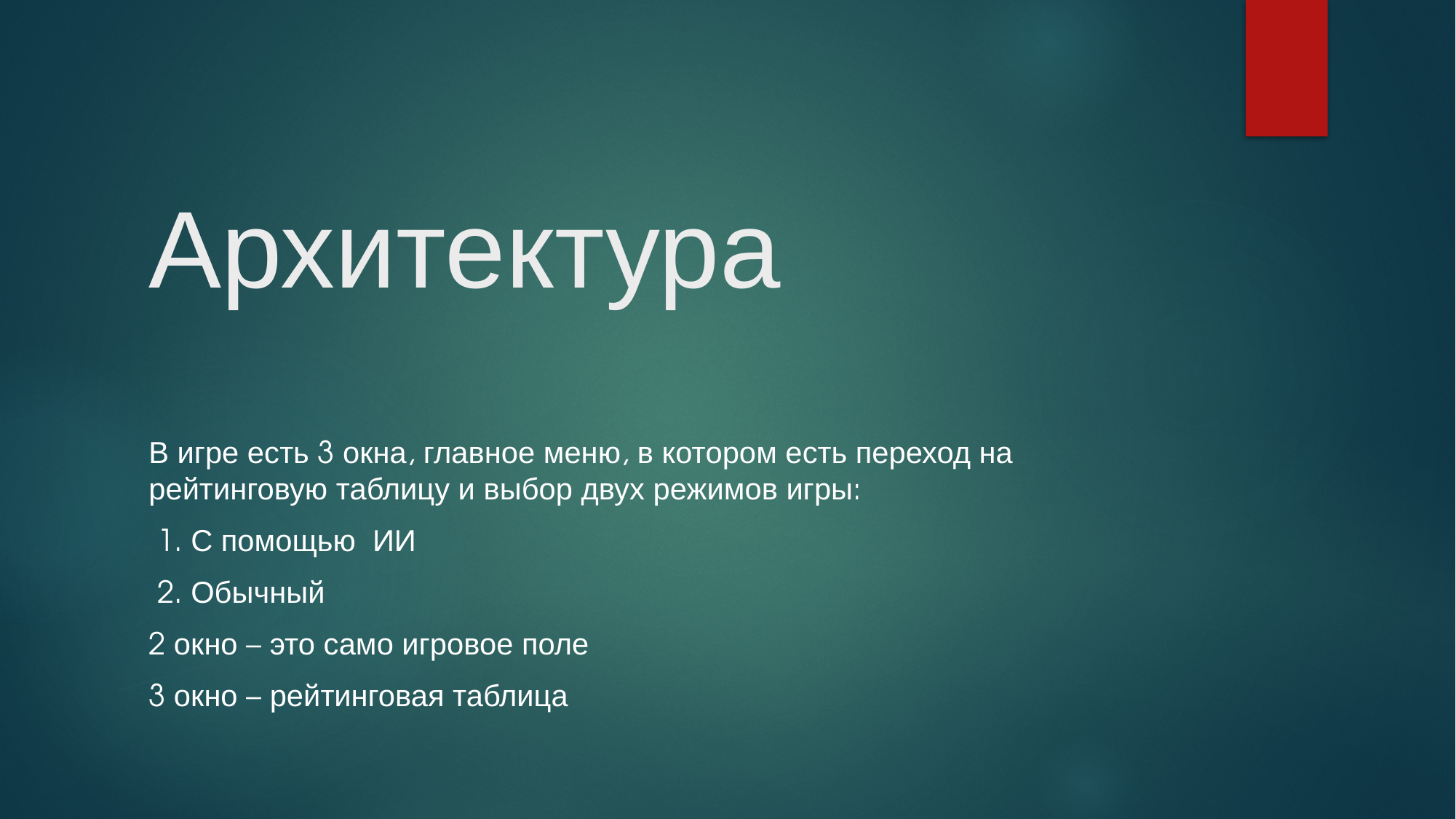

# Архитектура
В игре есть 3 окна, главное меню, в котором есть переход на рейтинговую таблицу и выбор двух режимов игры:
 1. С помощью  ИИ
 2. Обычный
2 окно – это само игровое поле
3 окно – рейтинговая таблица